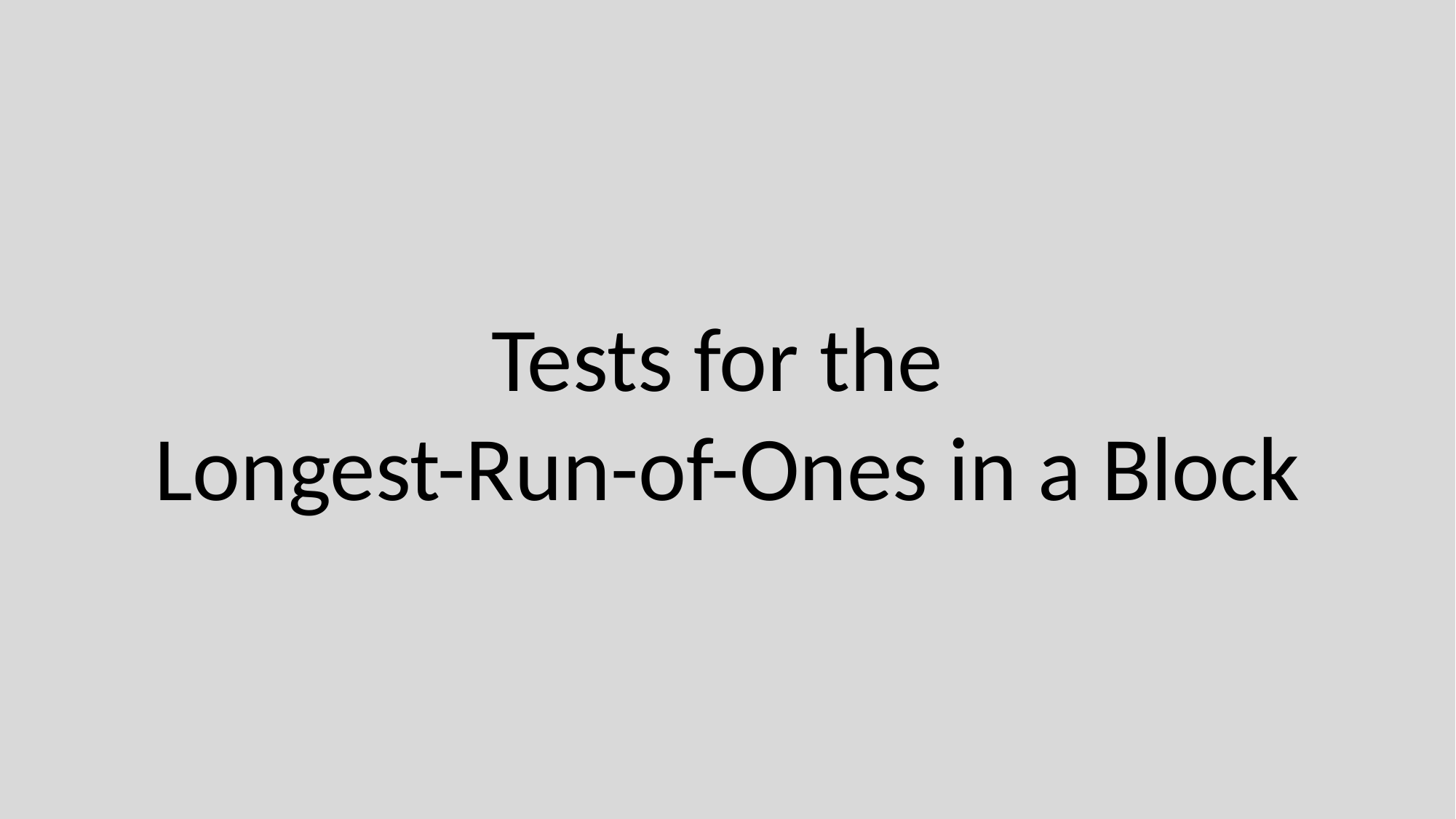

Tests for the
Longest-Run-of-Ones in a Block
03
28